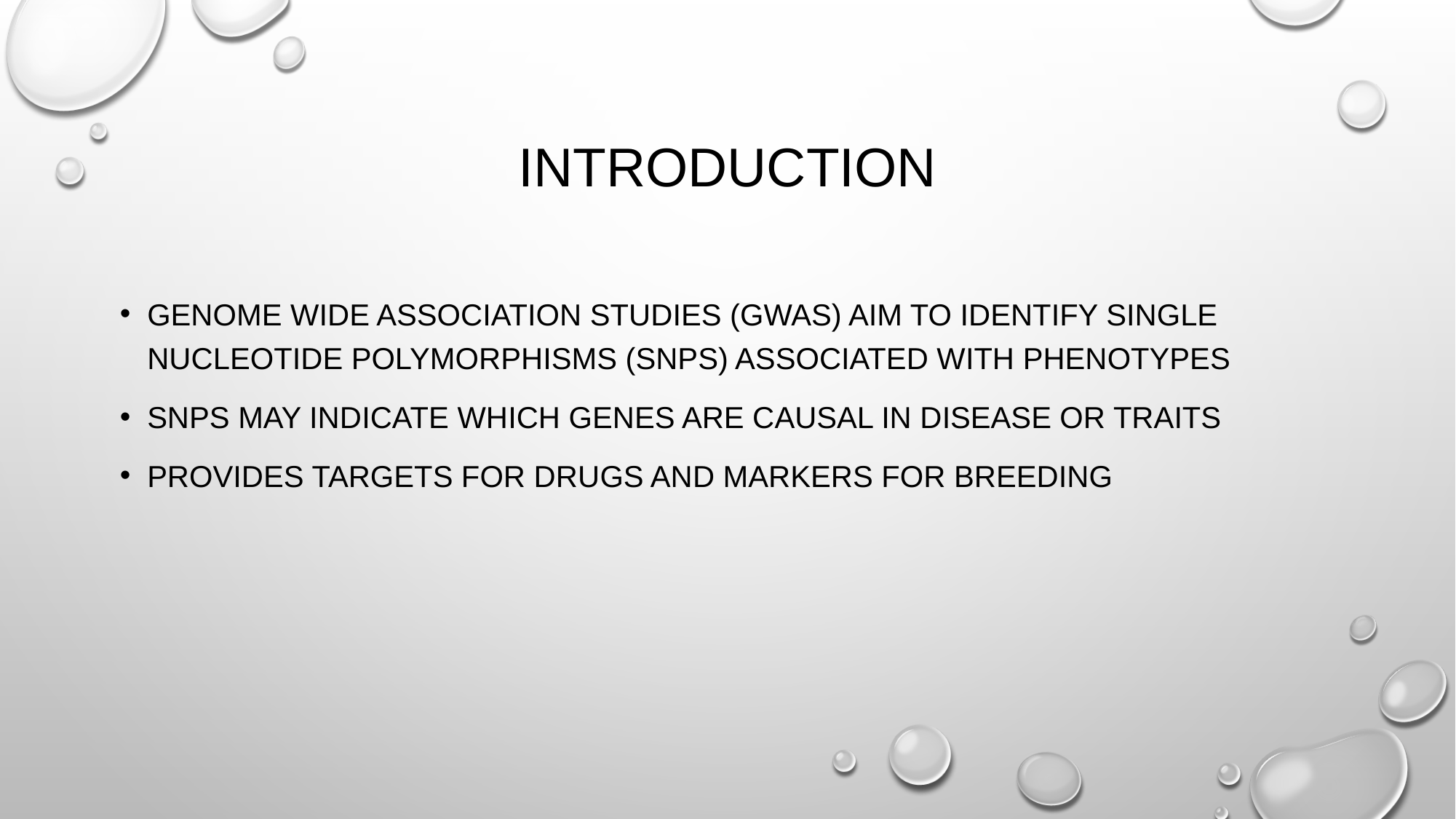

# Introduction
Genome Wide Association Studies (GWAS) aim to identify single nucleotide polymorphisms (SNPs) associated with phenotypes
SNPs may indicate which genes are causal in disease or traits
Provides targets for drugs and markers for breeding